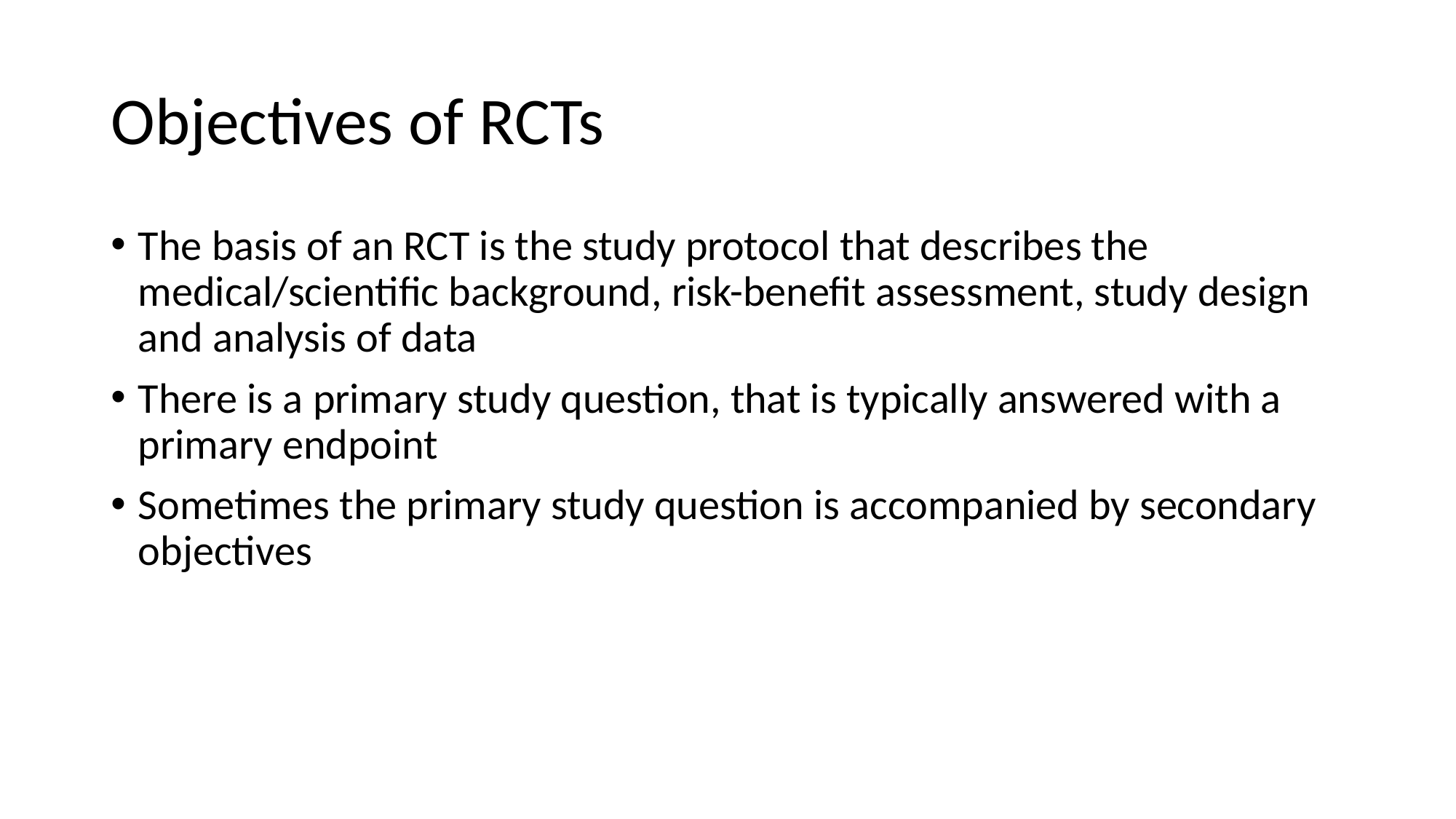

# Objectives of RCTs
The basis of an RCT is the study protocol that describes the medical/scientific background, risk-benefit assessment, study design and analysis of data
There is a primary study question, that is typically answered with a primary endpoint
Sometimes the primary study question is accompanied by secondary objectives